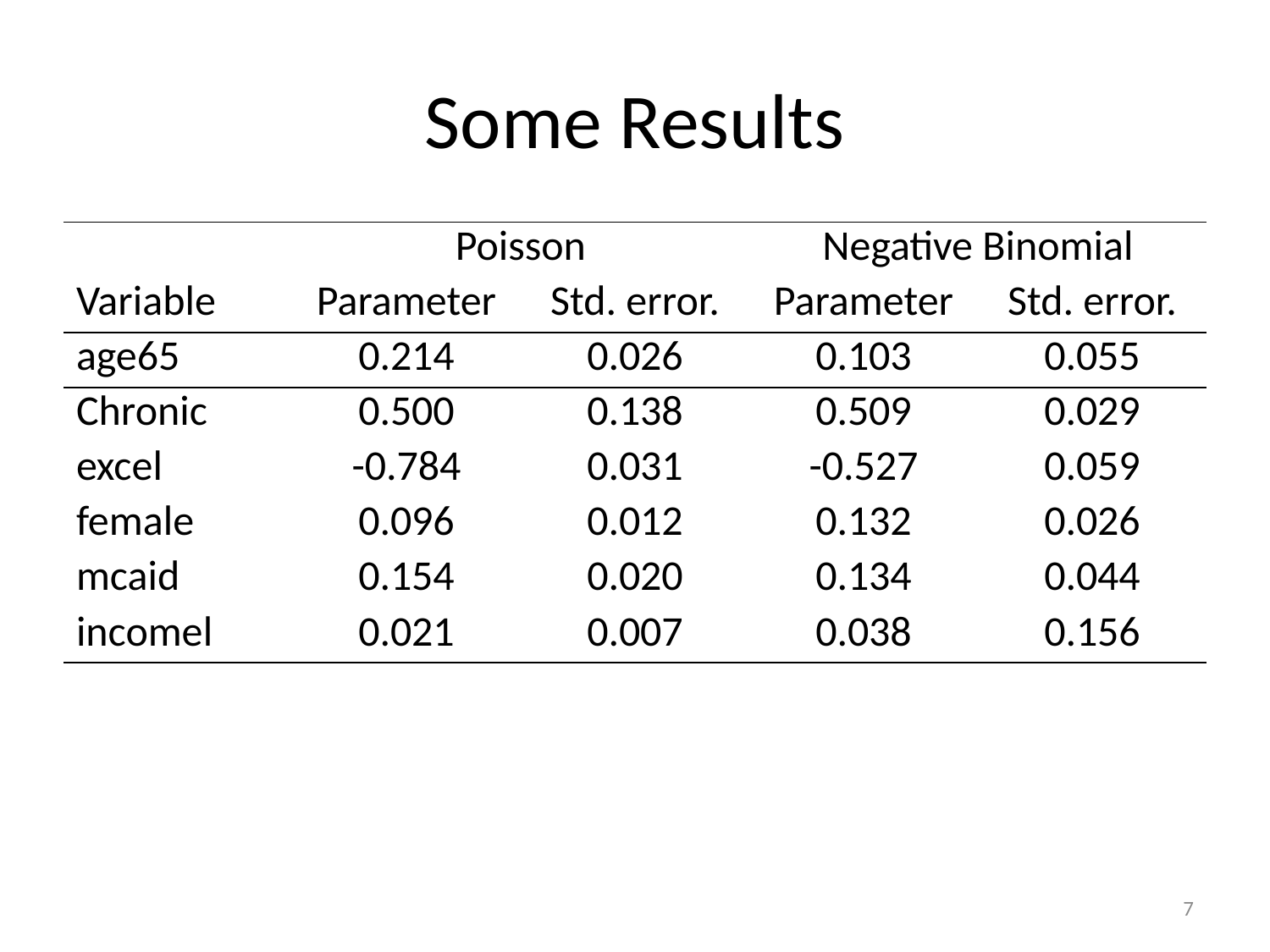

# Some Results
|  | Poisson |  | Negative Binomial |  |
| --- | --- | --- | --- | --- |
| Variable | Parameter | Std. error. | Parameter | Std. error. |
| age65 | 0.214 | 0.026 | 0.103 | 0.055 |
| Chronic | 0.500 | 0.138 | 0.509 | 0.029 |
| excel | -0.784 | 0.031 | -0.527 | 0.059 |
| female | 0.096 | 0.012 | 0.132 | 0.026 |
| mcaid | 0.154 | 0.020 | 0.134 | 0.044 |
| incomel | 0.021 | 0.007 | 0.038 | 0.156 |
7